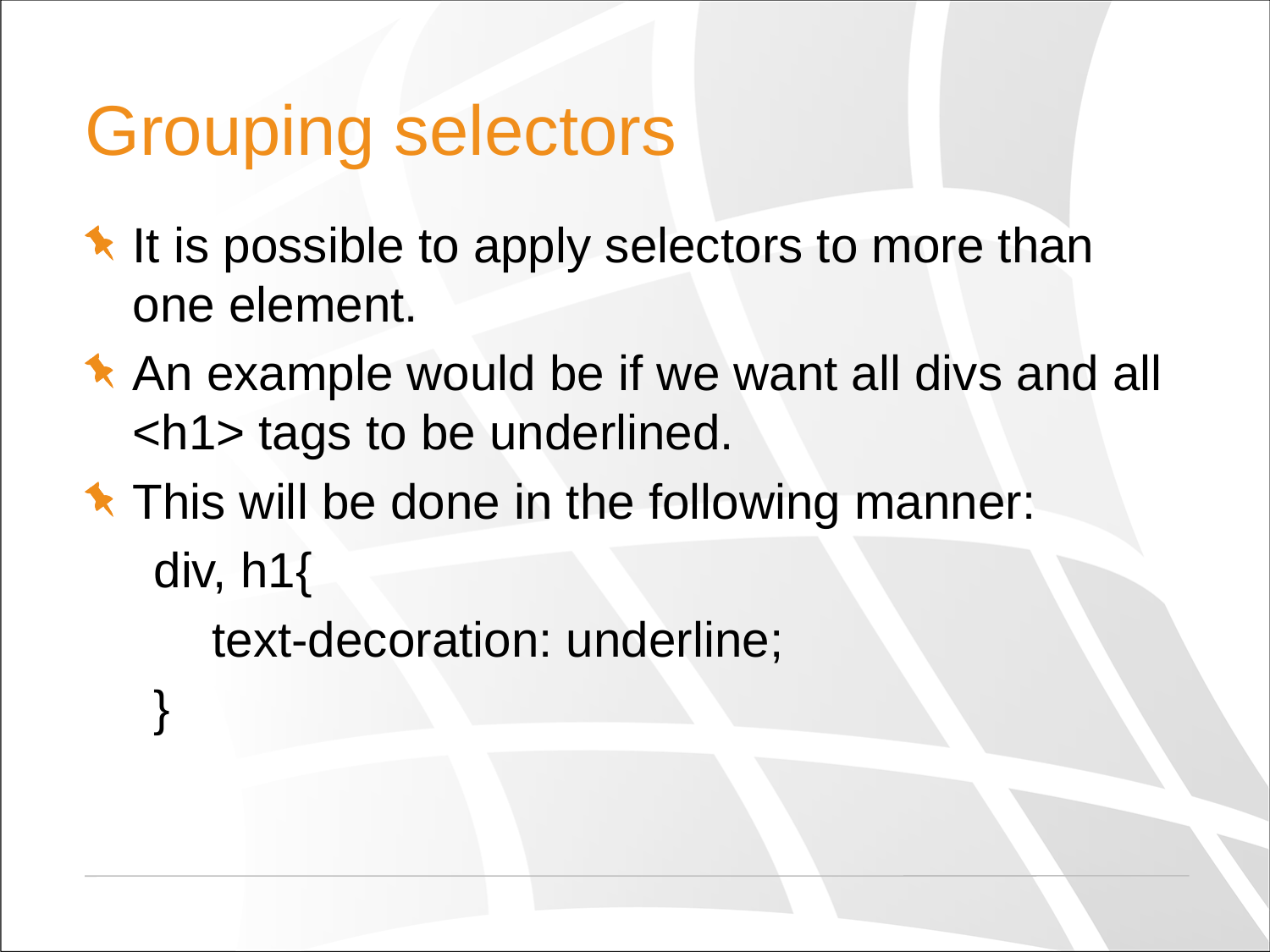

# Grouping selectors
It is possible to apply selectors to more than one element.
An example would be if we want all divs and all <h1> tags to be underlined.
This will be done in the following manner:
     div, h1{
	text-decoration: underline;
     }